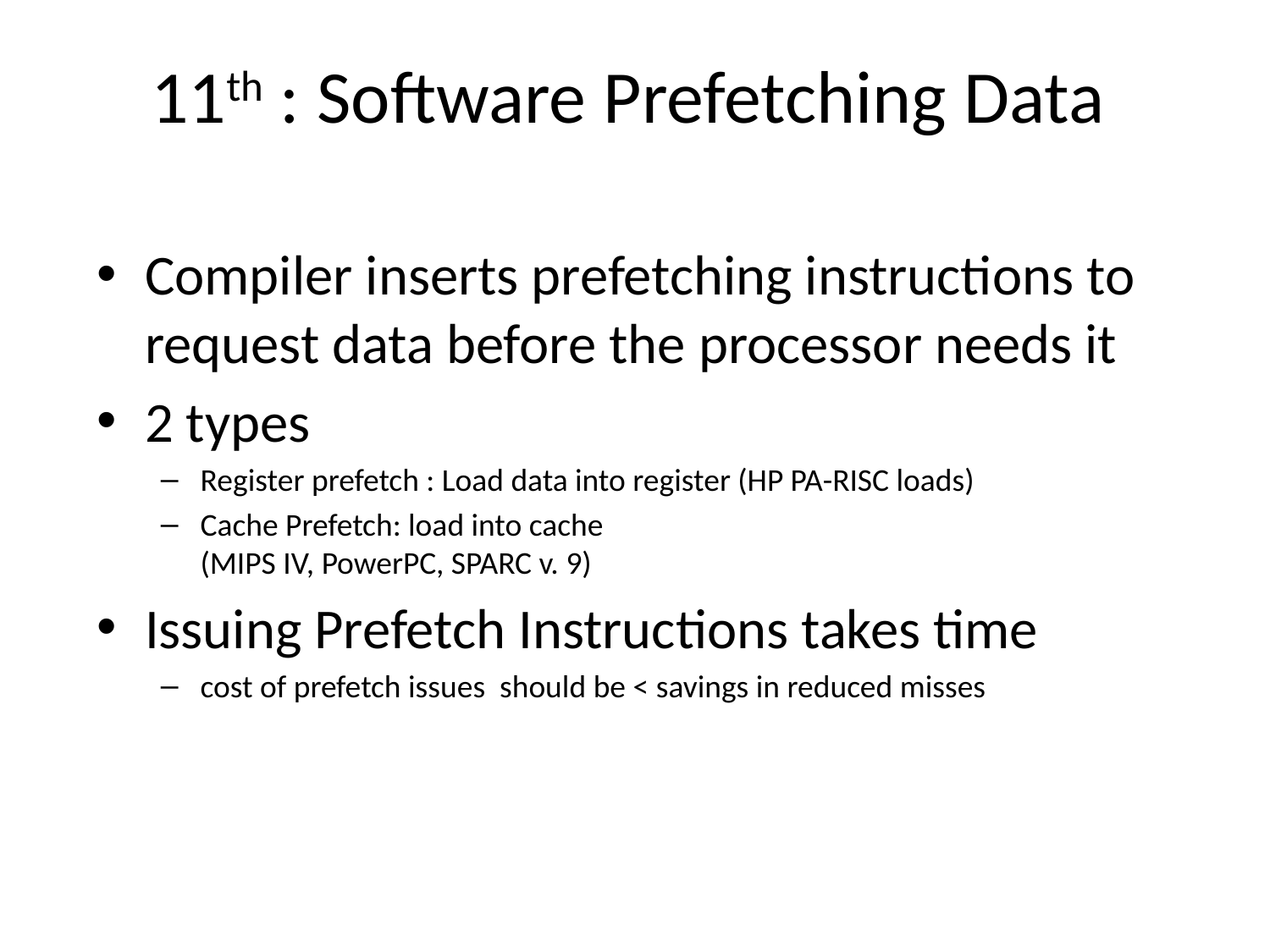

# 11th : Software Prefetching Data
Compiler inserts prefetching instructions to request data before the processor needs it
2 types
Register prefetch : Load data into register (HP PA-RISC loads)
Cache Prefetch: load into cache
(MIPS IV, PowerPC, SPARC v. 9)
Issuing Prefetch Instructions takes time
cost of prefetch issues  should be < savings in reduced misses